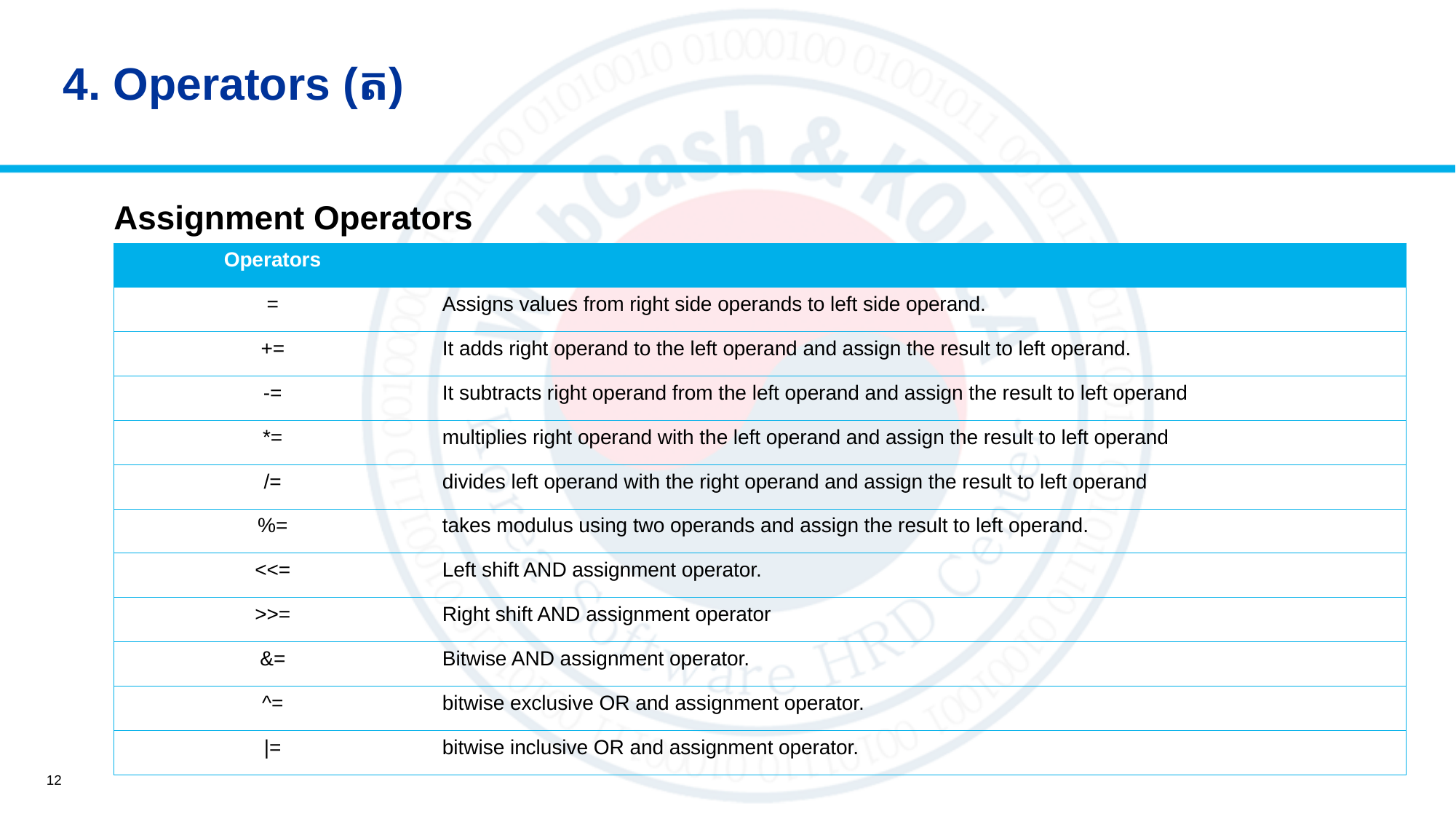

# 4. Operators (ត)
Assignment Operators
| Operators |  |
| --- | --- |
| = | Assigns values from right side operands to left side operand. |
| += | It adds right operand to the left operand and assign the result to left operand. |
| -= | It subtracts right operand from the left operand and assign the result to left operand |
| \*= | multiplies right operand with the left operand and assign the result to left operand |
| /= | divides left operand with the right operand and assign the result to left operand |
| %= | takes modulus using two operands and assign the result to left operand. |
| <<= | Left shift AND assignment operator. |
| >>= | Right shift AND assignment operator |
| &= | Bitwise AND assignment operator. |
| ^= | bitwise exclusive OR and assignment operator. |
| |= | bitwise inclusive OR and assignment operator. |
12